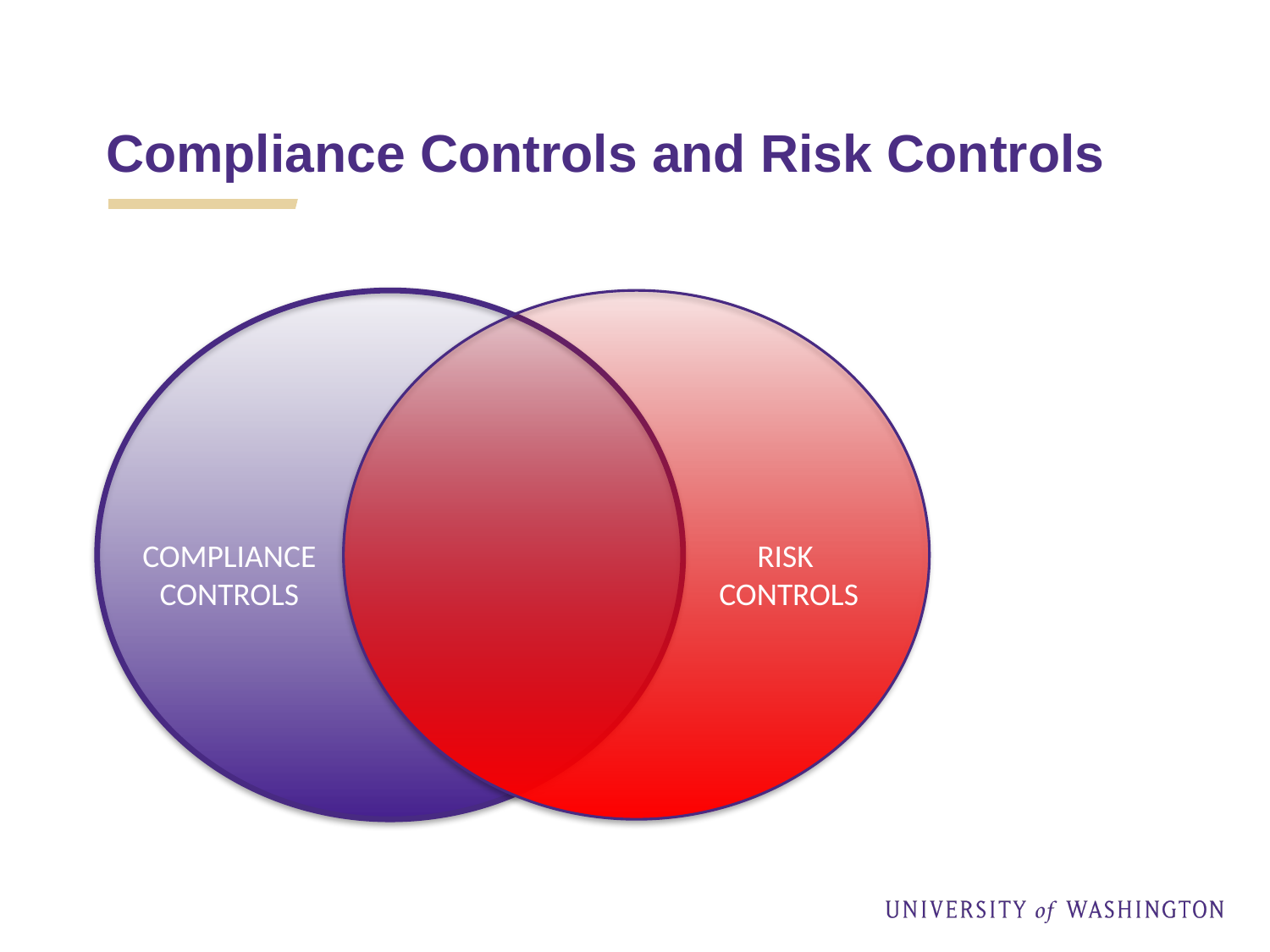

# Compliance Controls and Risk Controls

COMPLIANCE
CONTROLS
RISK
CONTROLS